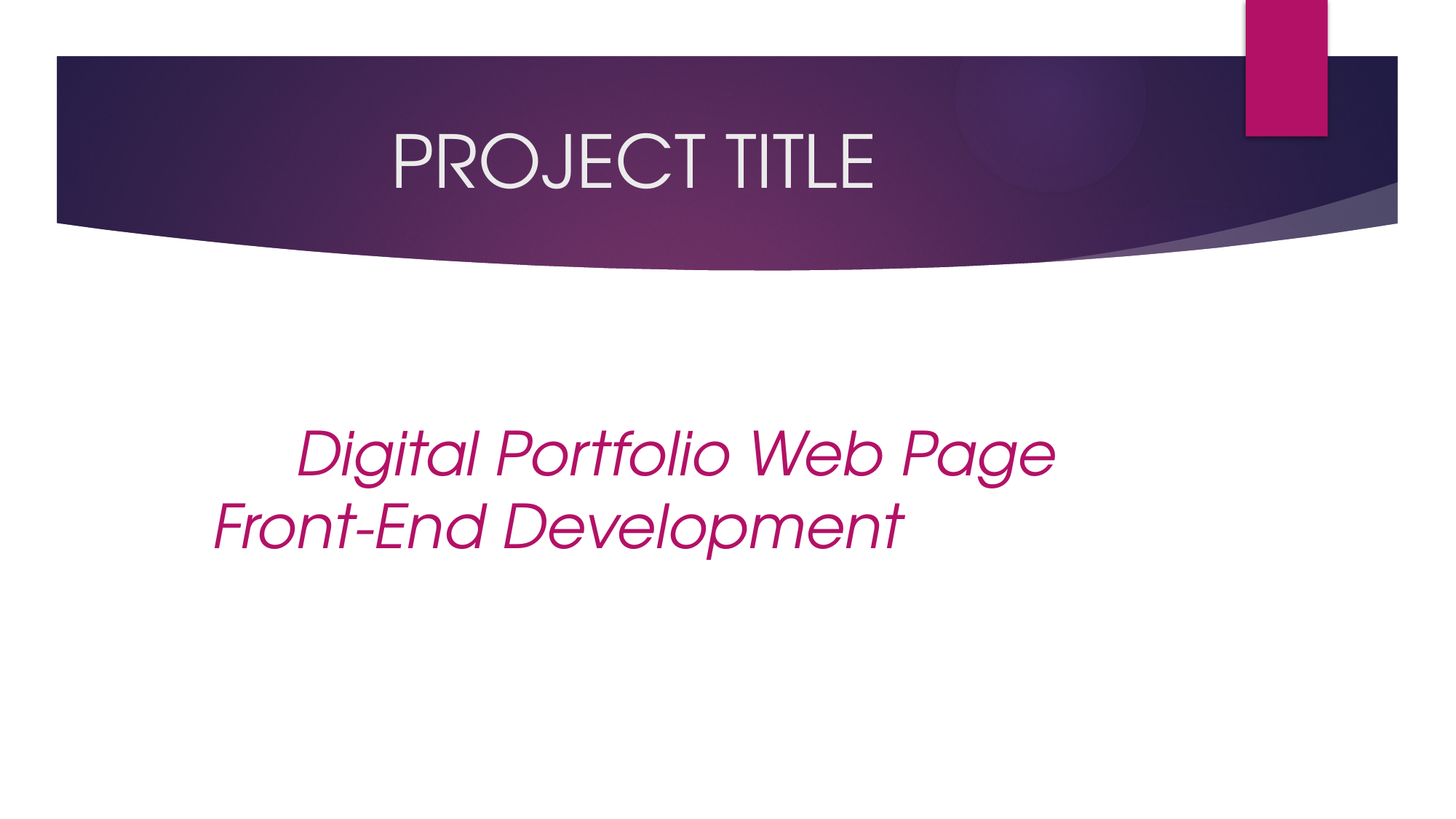

# PROJECT TITLE
     Digital Portfolio Web Page    Front-End Development